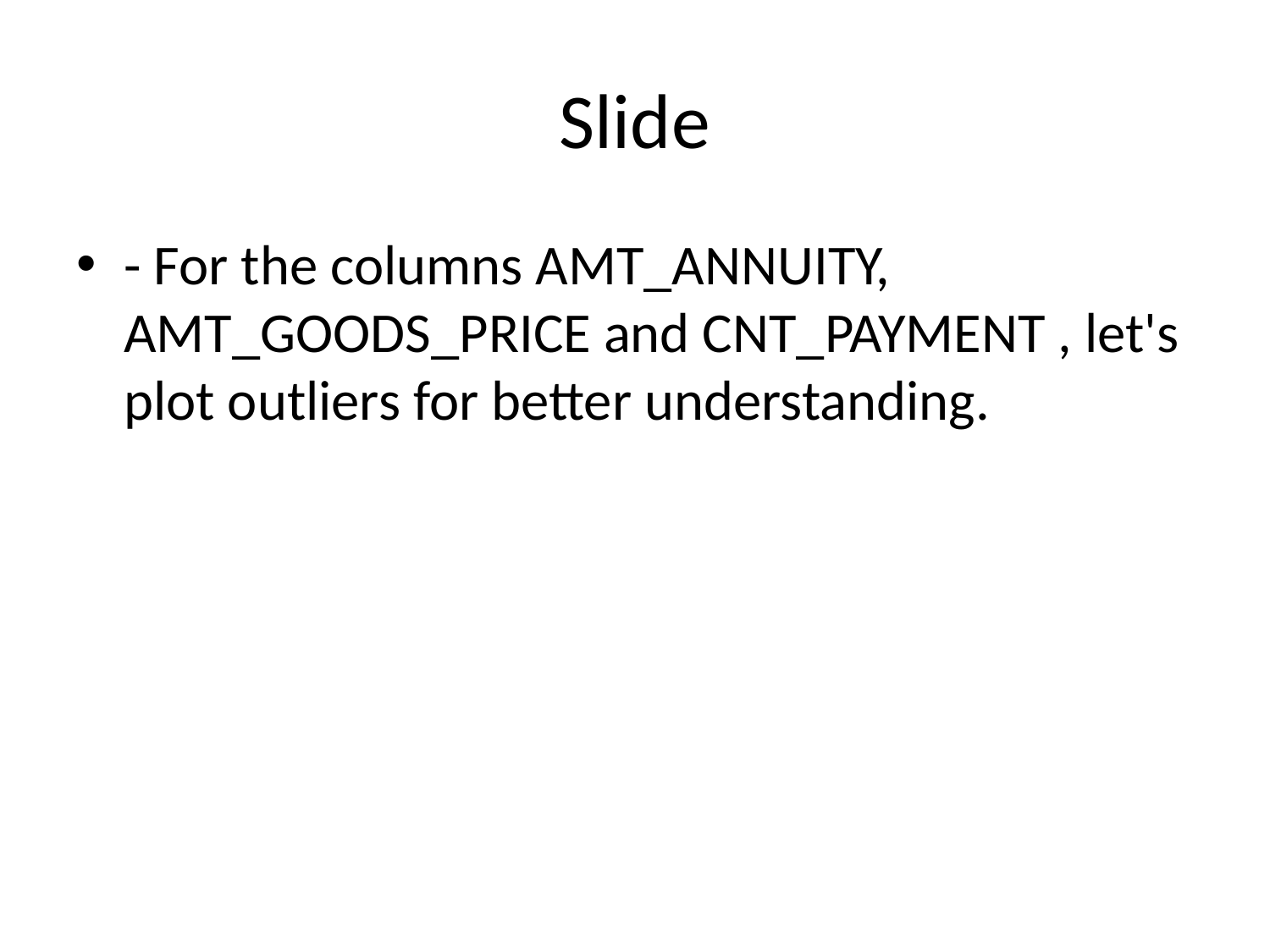

# Slide
- For the columns AMT_ANNUITY, AMT_GOODS_PRICE and CNT_PAYMENT , let's plot outliers for better understanding.